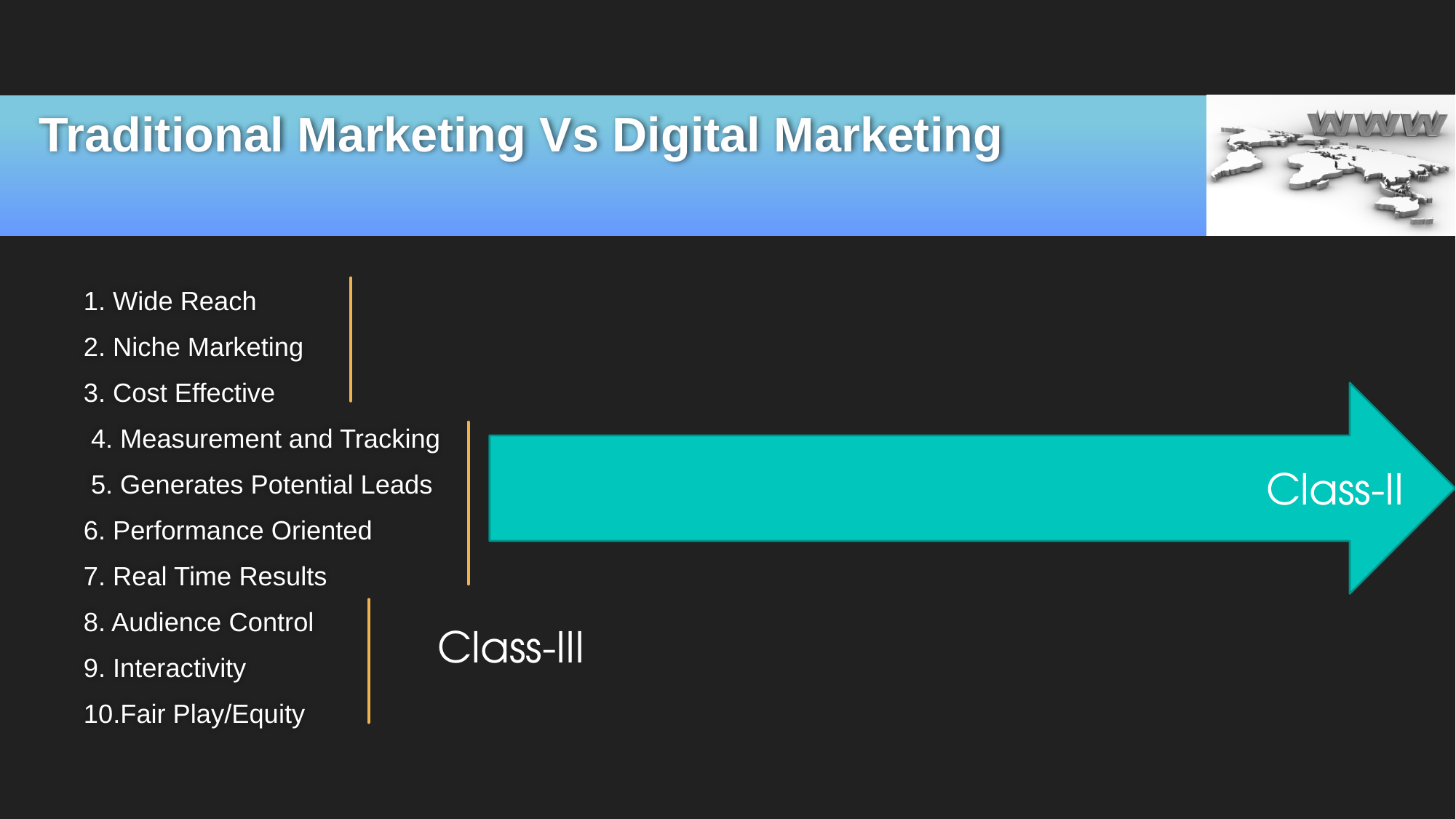

# Traditional Marketing Vs Digital Marketing

1. Wide Reach
2. Niche Marketing
3. Cost Effective
 4. Measurement and Tracking
 5. Generates Potential Leads
6. Performance Oriented
7. Real Time Results
8. Audience Control
9. Interactivity
10.Fair Play/Equity

Class-II
Class-II
Class-III